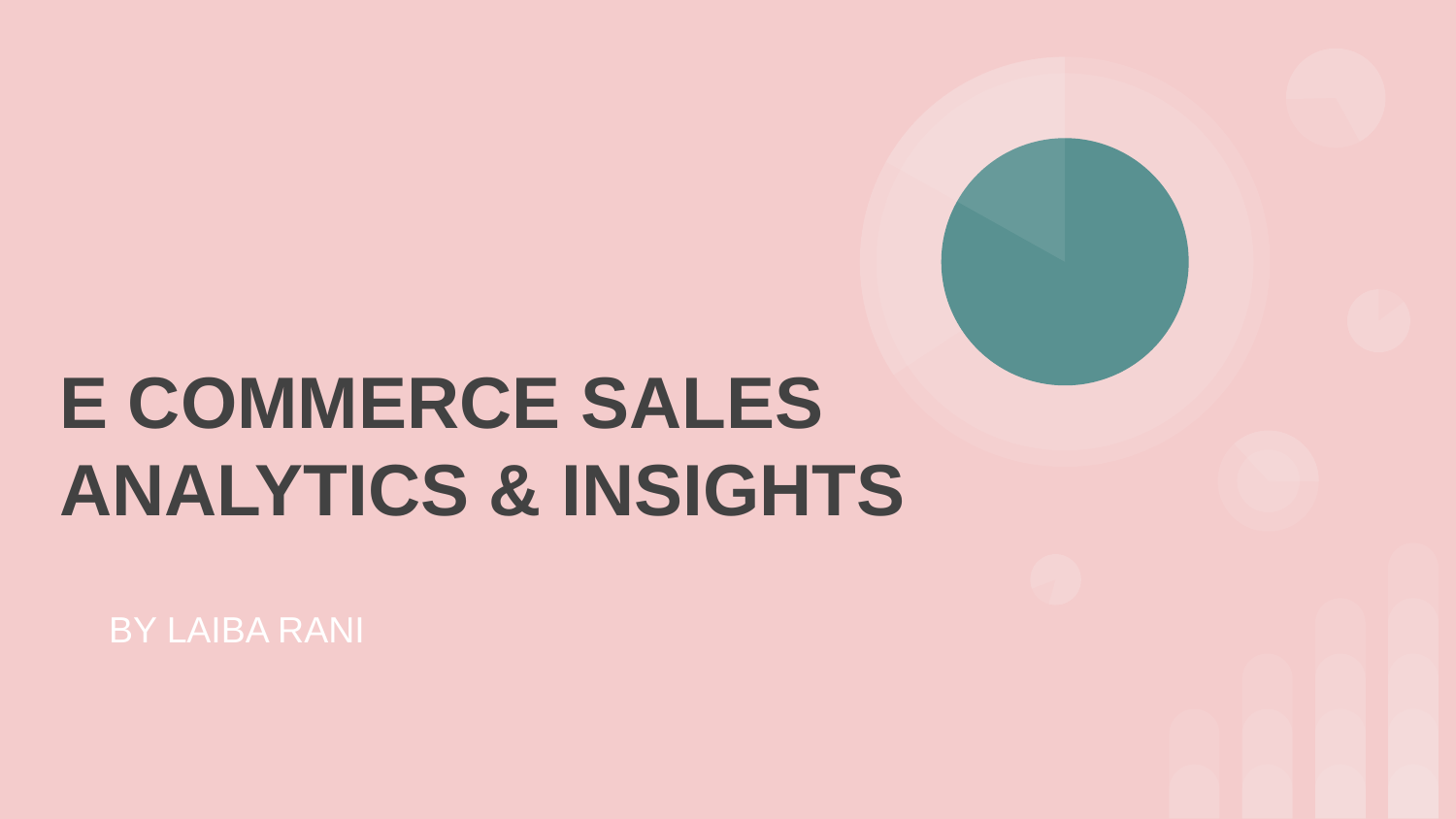

# E COMMERCE SALES ANALYTICS & INSIGHTS
BY LAIBA RANI